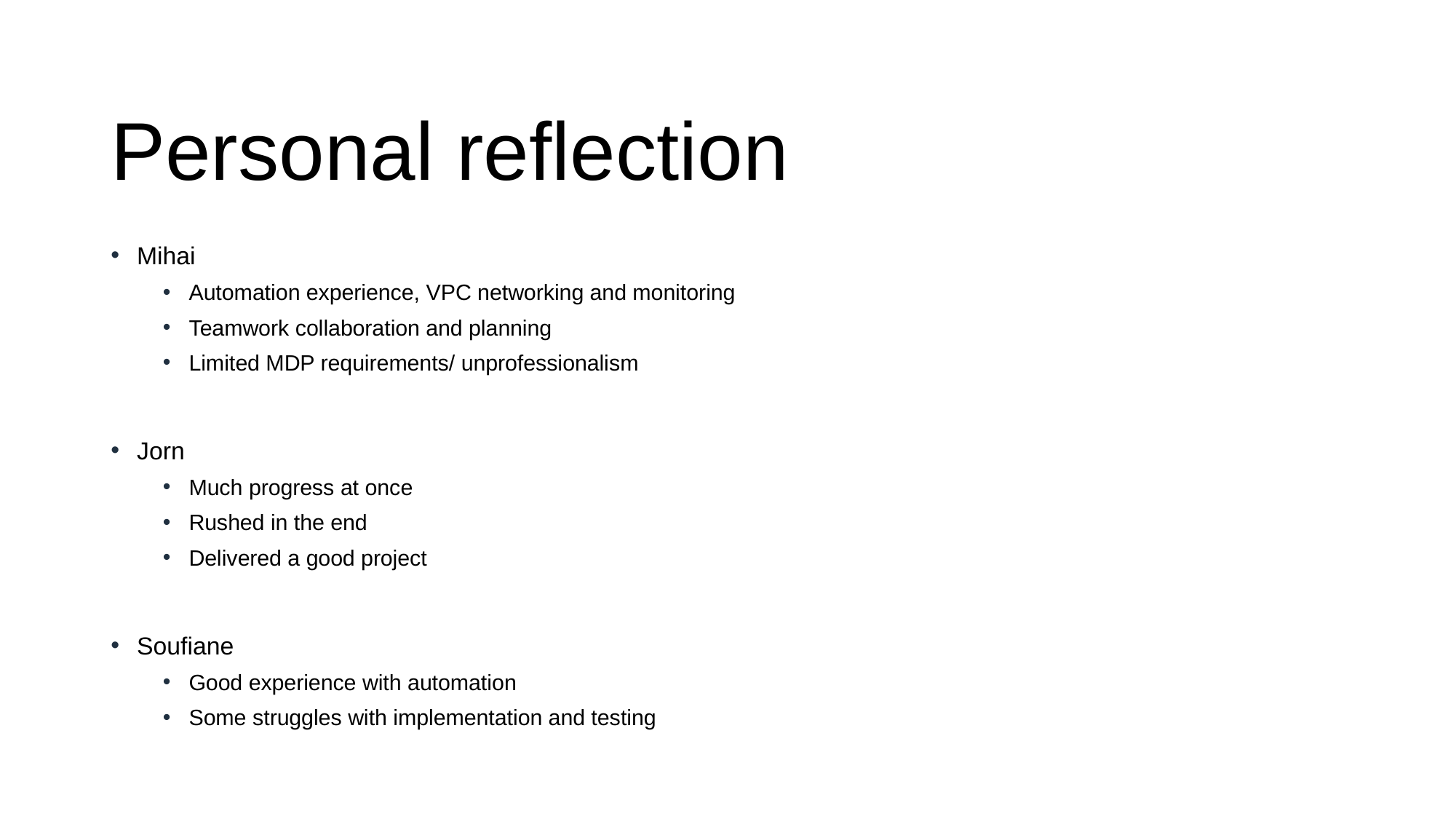

# Personal reflection
Mihai
Automation experience, VPC networking and monitoring
Teamwork collaboration and planning
Limited MDP requirements/ unprofessionalism

Jorn
Much progress at once
Rushed in the end
Delivered a good project

Soufiane
Good experience with automation
Some struggles with implementation and testing